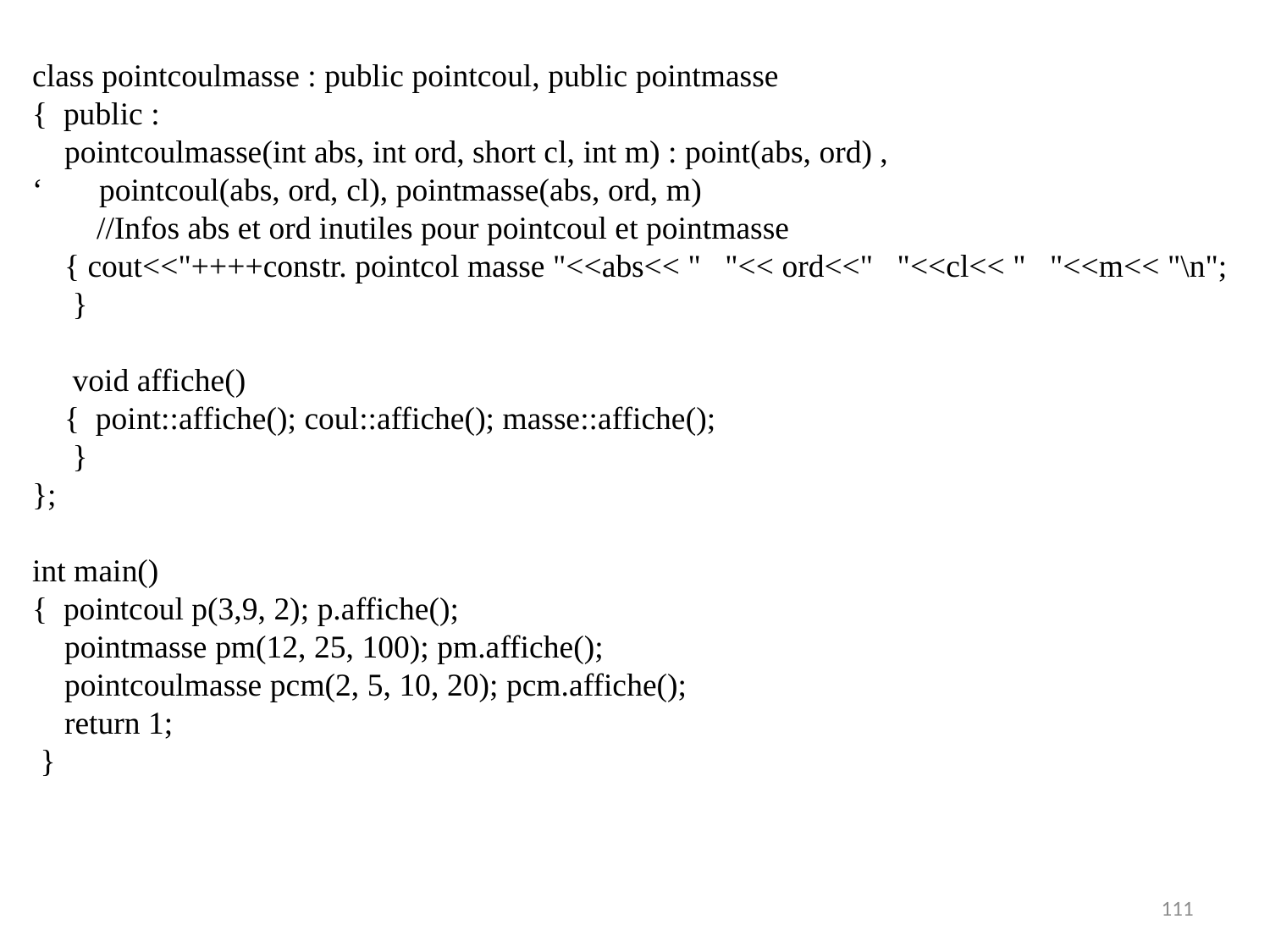

class pointcoulmasse : public pointcoul, public pointmasse
{  public :
    pointcoulmasse(int abs, int ord, short cl, int m) : point(abs, ord) ,
‘       pointcoul(abs, ord, cl), pointmasse(abs, ord, m)
        //Infos abs et ord inutiles pour pointcoul et pointmasse
    { cout<<"++++constr. pointcol masse "<<abs<< "   "<< ord<<"   "<<cl<< "   "<<m<< "\n";
     }

     void affiche()
    {  point::affiche(); coul::affiche(); masse::affiche();
     }
};

int main()
{  pointcoul p(3,9, 2); p.affiche();
    pointmasse pm(12, 25, 100); pm.affiche();
    pointcoulmasse pcm(2, 5, 10, 20); pcm.affiche();
    return 1;
 }
111